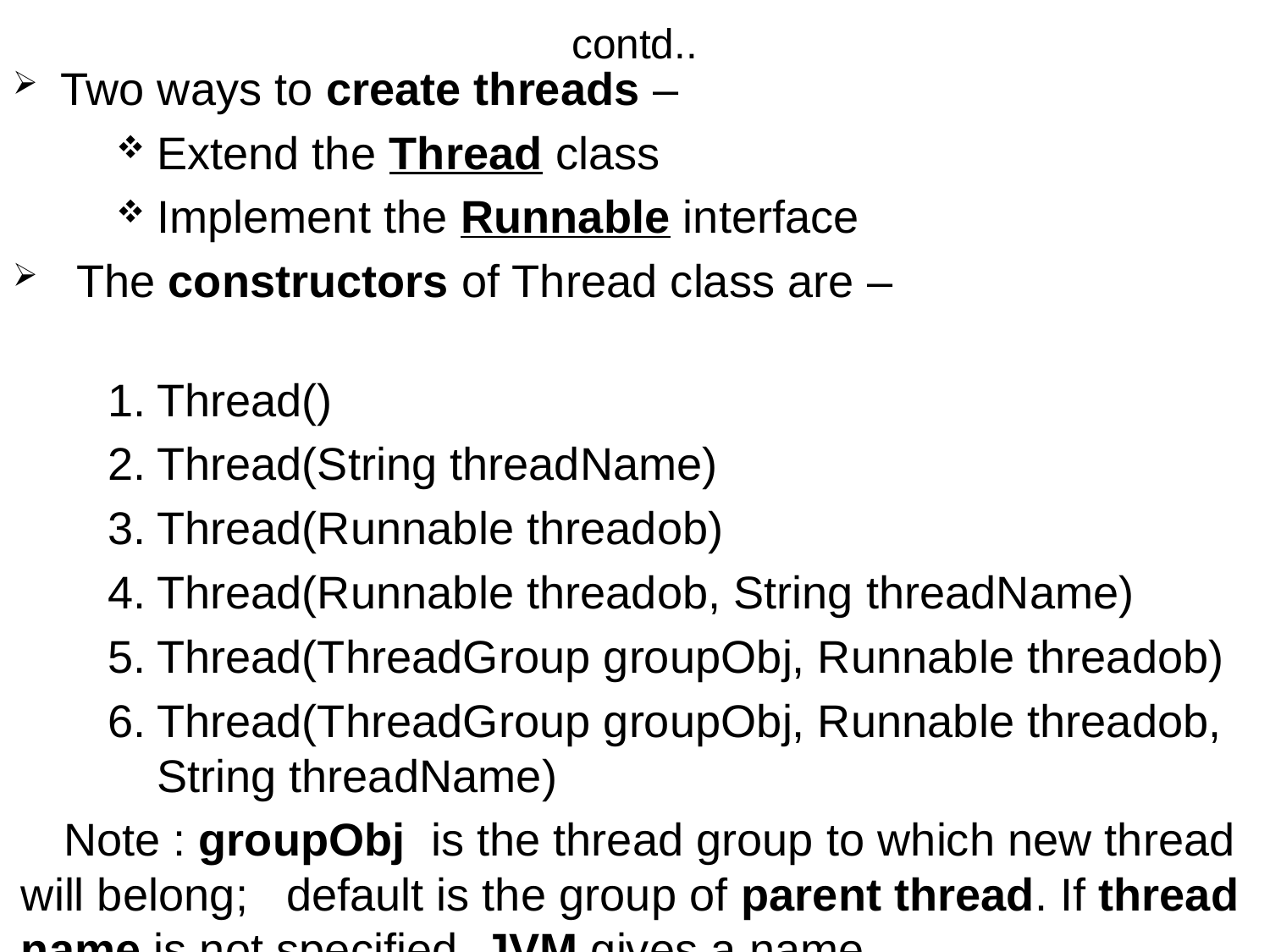

# contd..
Two ways to create threads –
Extend the Thread class
Implement the Runnable interface
   The constructors of Thread class are –
Thread()
Thread(String threadName)
Thread(Runnable threadob)
Thread(Runnable threadob, String threadName)
Thread(ThreadGroup groupObj, Runnable threadob)
Thread(ThreadGroup groupObj, Runnable threadob, String threadName)
    Note : groupObj  is the thread group to which new thread will belong;   default is the group of parent thread. If thread name is not specified, JVM gives a name.